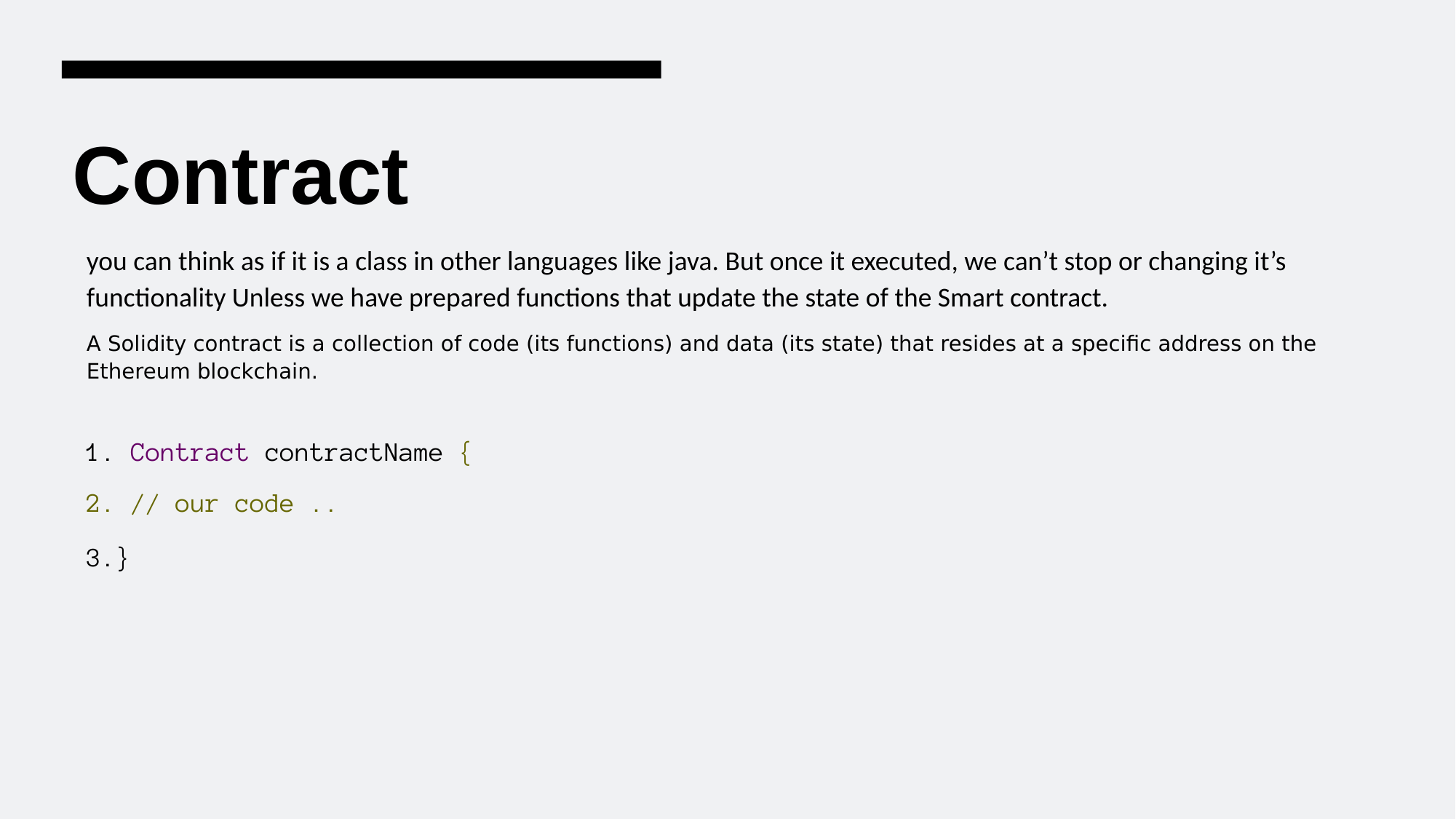

# Contract
you can think as if it is a class in other languages like java. But once it executed, we can’t stop or changing it’s functionality Unless we have prepared functions that update the state of the Smart contract.
A Solidity contract is a collection of code (its functions) and data (its state) that resides at a specific address on the Ethereum blockchain.
1. Contract contractName {
2. // our code ..
3.}